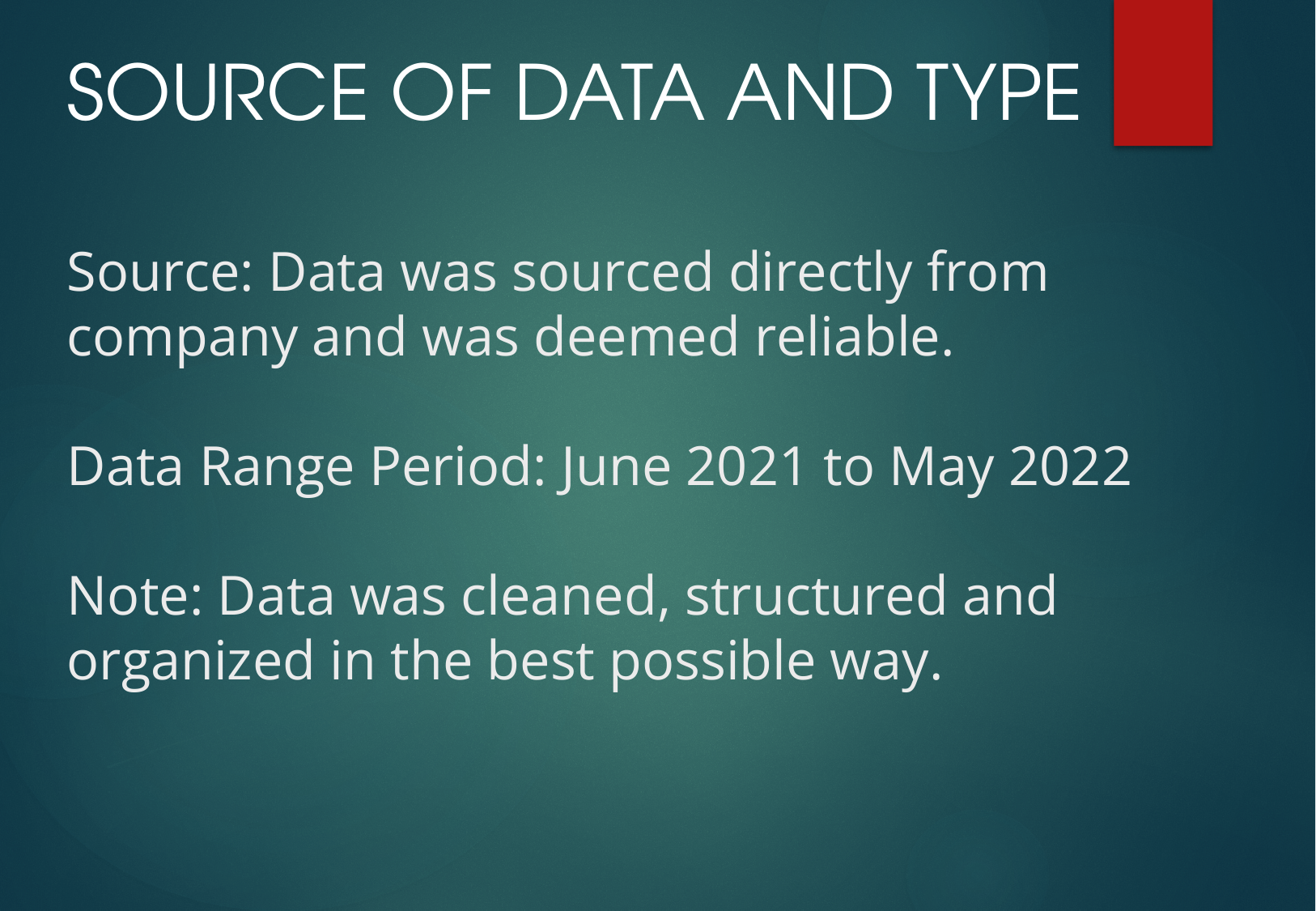

Source of data and type
# Source: Data was sourced directly from company and was deemed reliable. Data Range Period: June 2021 to May 2022 Note: Data was cleaned, structured and organized in the best possible way.